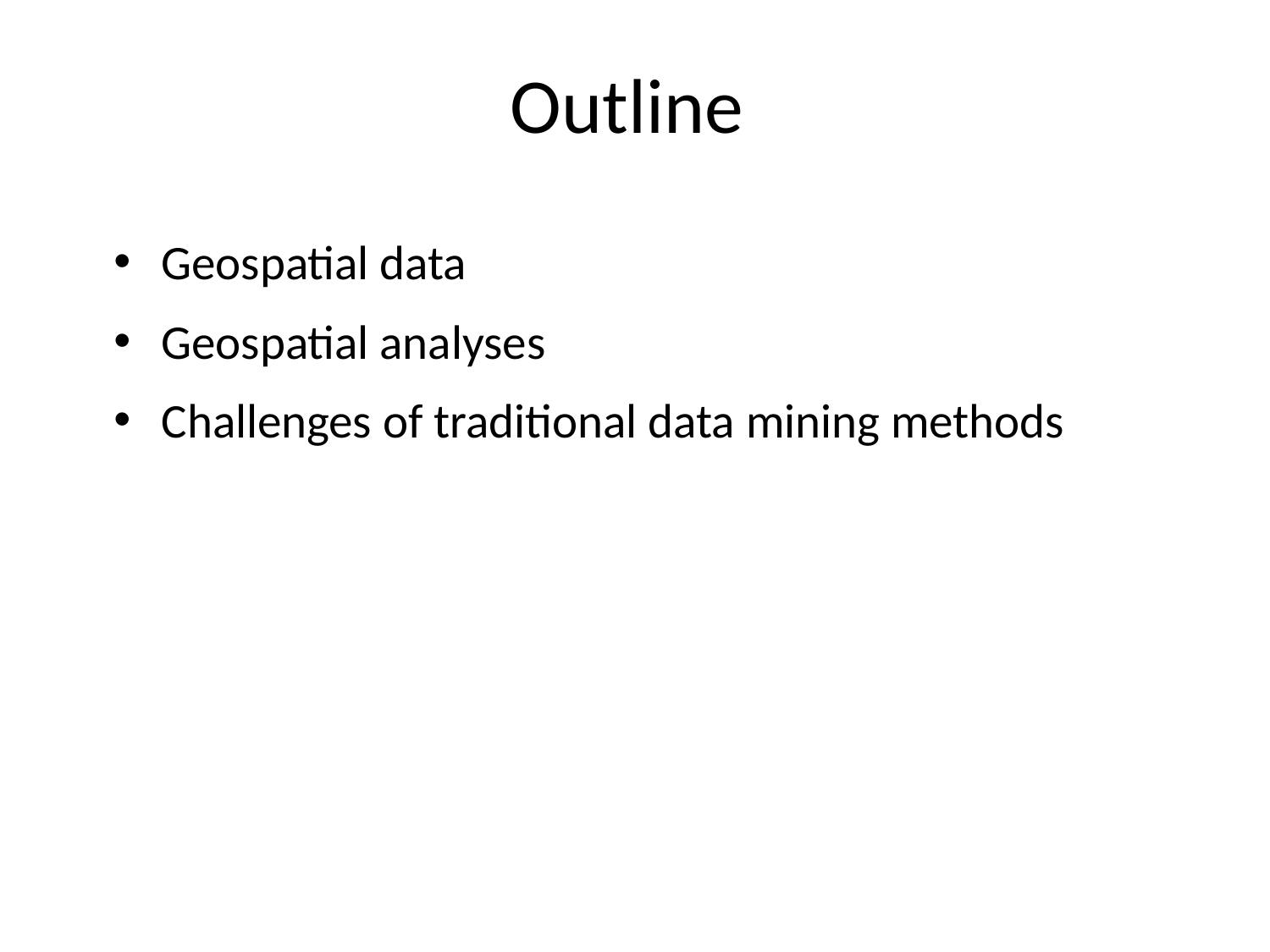

# Outline
Geospatial data
Geospatial analyses
Challenges of traditional data mining methods